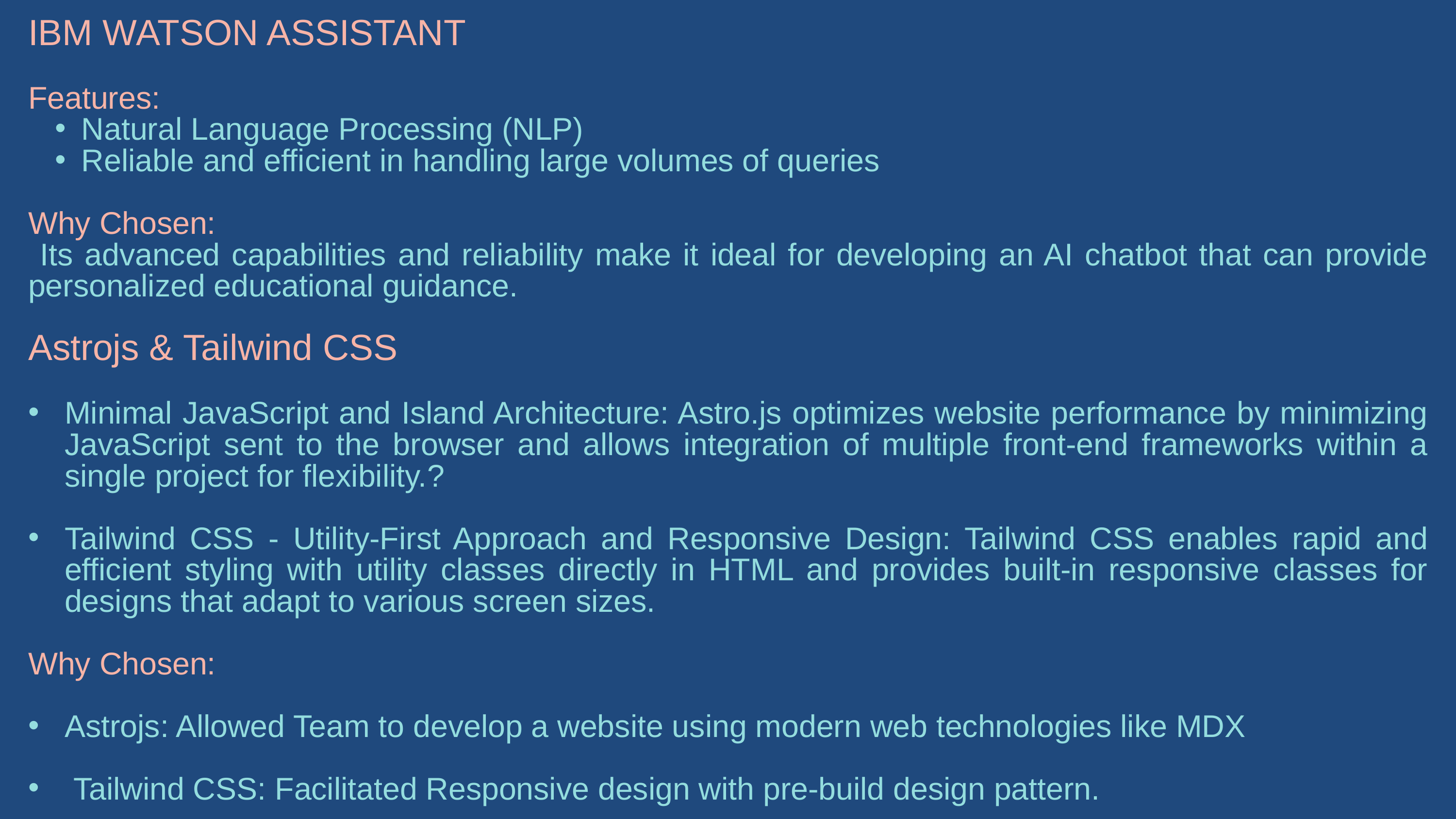

IBM WATSON ASSISTANT

Features:
Natural Language Processing (NLP)
Reliable and efficient in handling large volumes of queries

Why Chosen:
 Its advanced capabilities and reliability make it ideal for developing an AI chatbot that can provide personalized educational guidance.

Astrojs & Tailwind CSS

Minimal JavaScript and Island Architecture: Astro.js optimizes website performance by minimizing JavaScript sent to the browser and allows integration of multiple front-end frameworks within a single project for flexibility.?

Tailwind CSS - Utility-First Approach and Responsive Design: Tailwind CSS enables rapid and efficient styling with utility classes directly in HTML and provides built-in responsive classes for designs that adapt to various screen sizes.

Why Chosen:

Astrojs: Allowed Team to develop a website using modern web technologies like MDX

 Tailwind CSS: Facilitated Responsive design with pre-build design pattern.